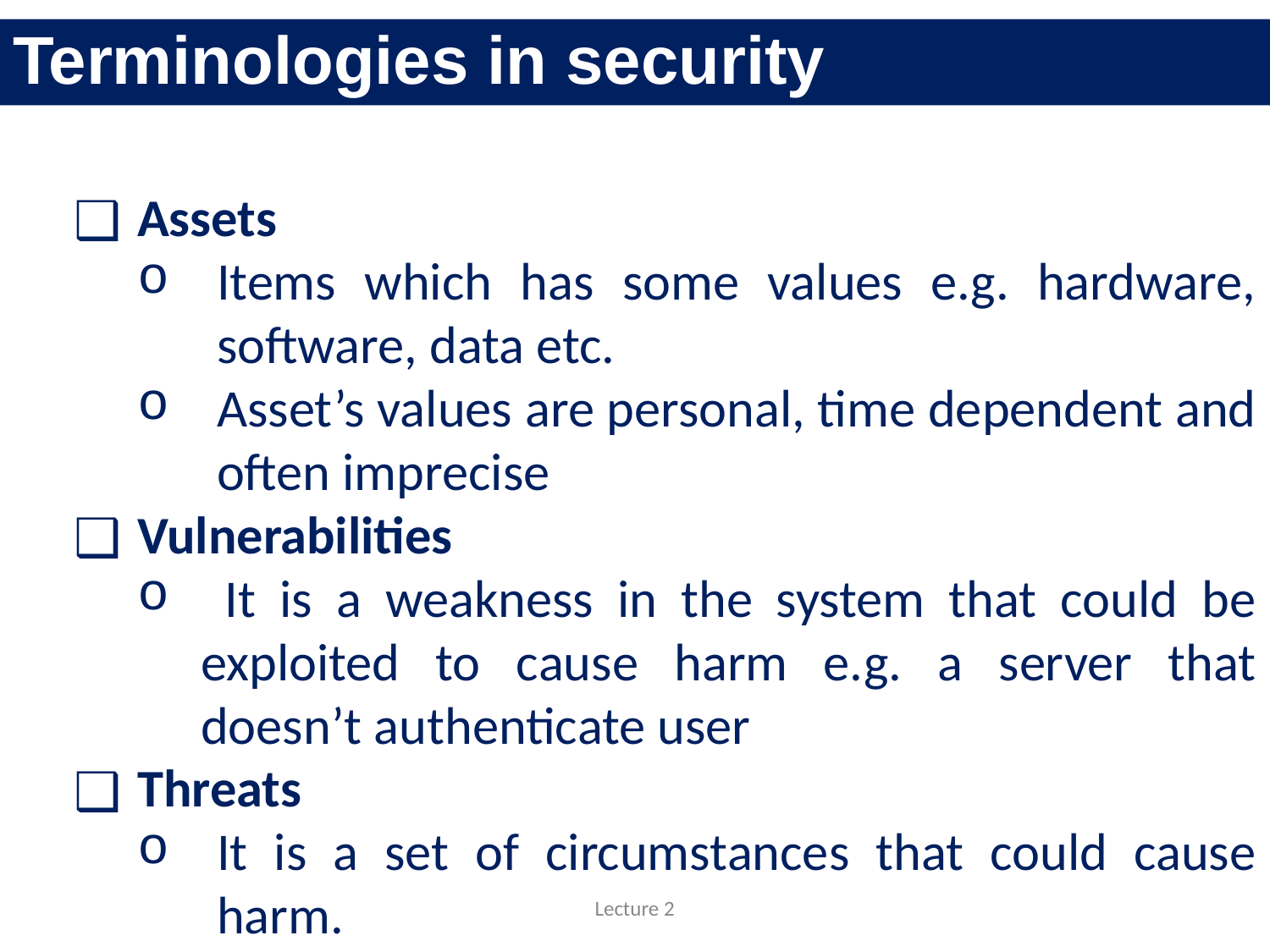

Terminologies in security
Assets
Items which has some values e.g. hardware, software, data etc.
Asset’s values are personal, time dependent and often imprecise
Vulnerabilities
 It is a weakness in the system that could be exploited to cause harm e.g. a server that doesn’t authenticate user
Threats
It is a set of circumstances that could cause harm.
Unintentional human errors, hardware design faults, and software failures, natural disasters
Adversary/Threat Agent/Attacker
An entity that attacks or is a threat to a system (human or system)

Lecture 2